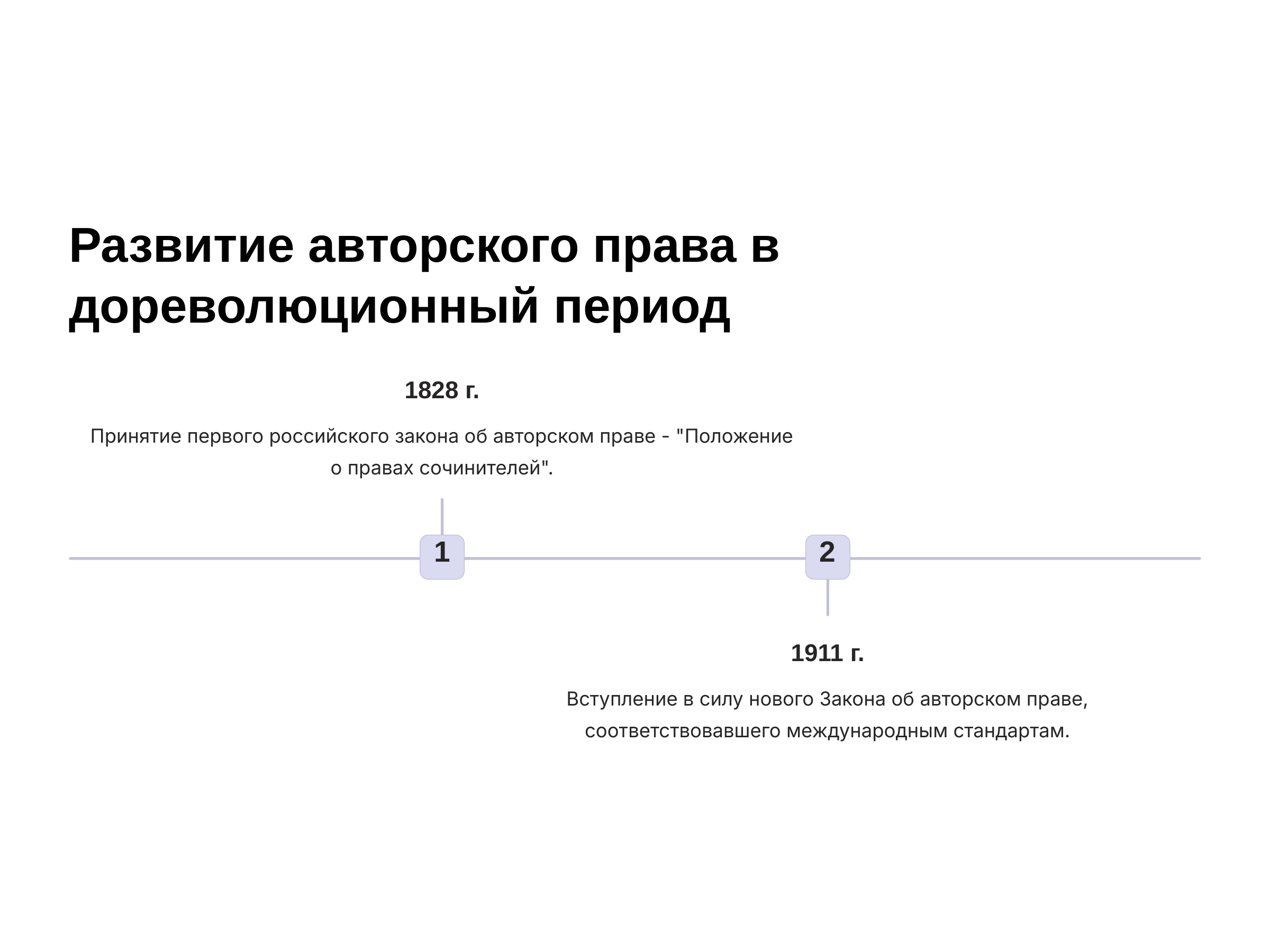

Развитие авторского права в дореволюционный период
1828 г.
Принятие первого российского закона об авторском праве - "Положение о правах сочинителей".

1
2

1911 г.
Вступление в силу нового Закона об авторском праве, соответствовавшего международным стандартам.